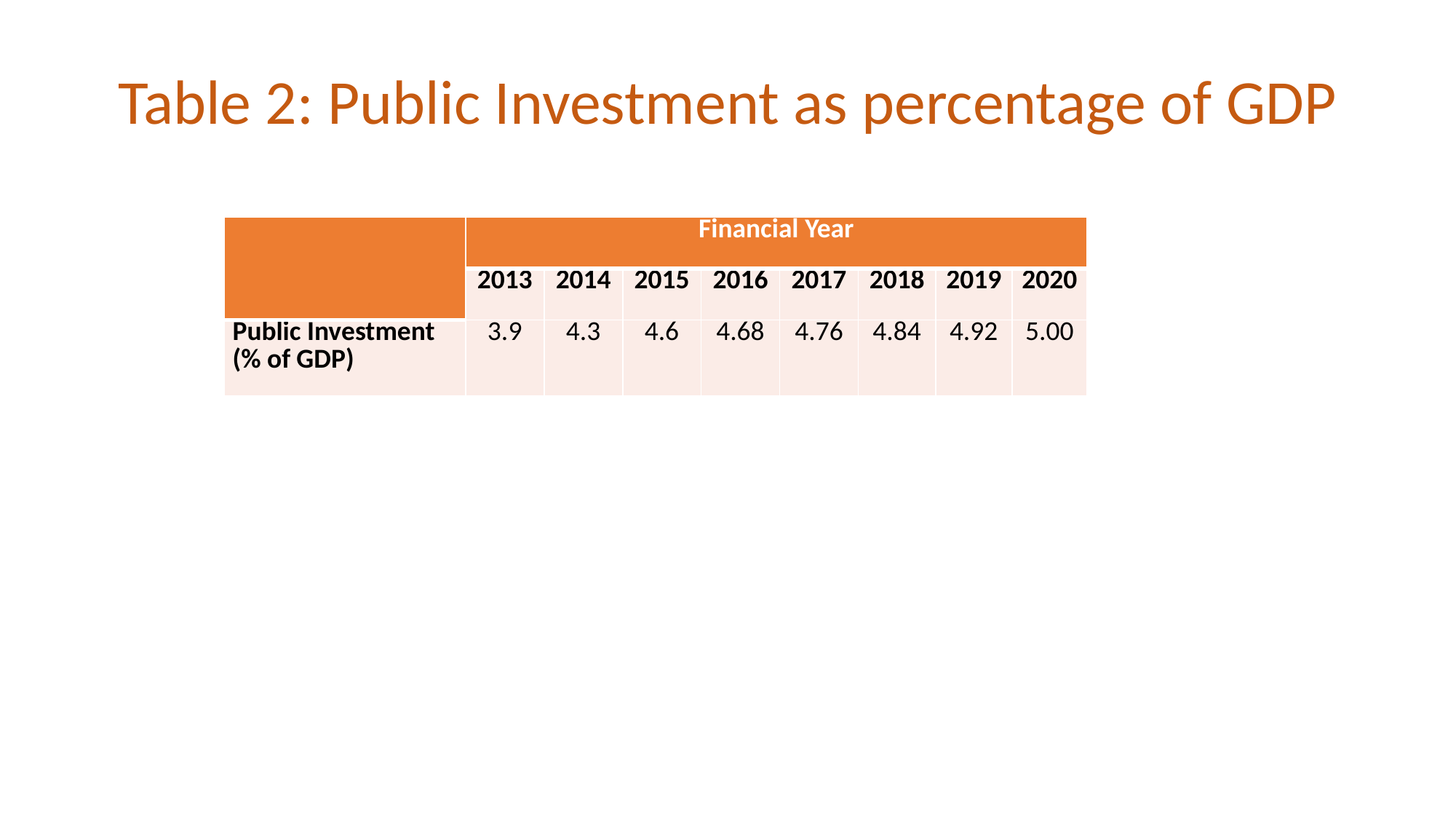

# Table 2: Public Investment as percentage of GDP
|  | Financial Year |  |  |  |  |  |  |  |
| --- | --- | --- | --- | --- | --- | --- | --- | --- |
|  | 2013 | 2014 | 2015 | 2016 | 2017 | 2018 | 2019 | 2020 |
| Public Investment (% of GDP) | 3.9 | 4.3 | 4.6 | 4.68 | 4.76 | 4.84 | 4.92 | 5.00 |